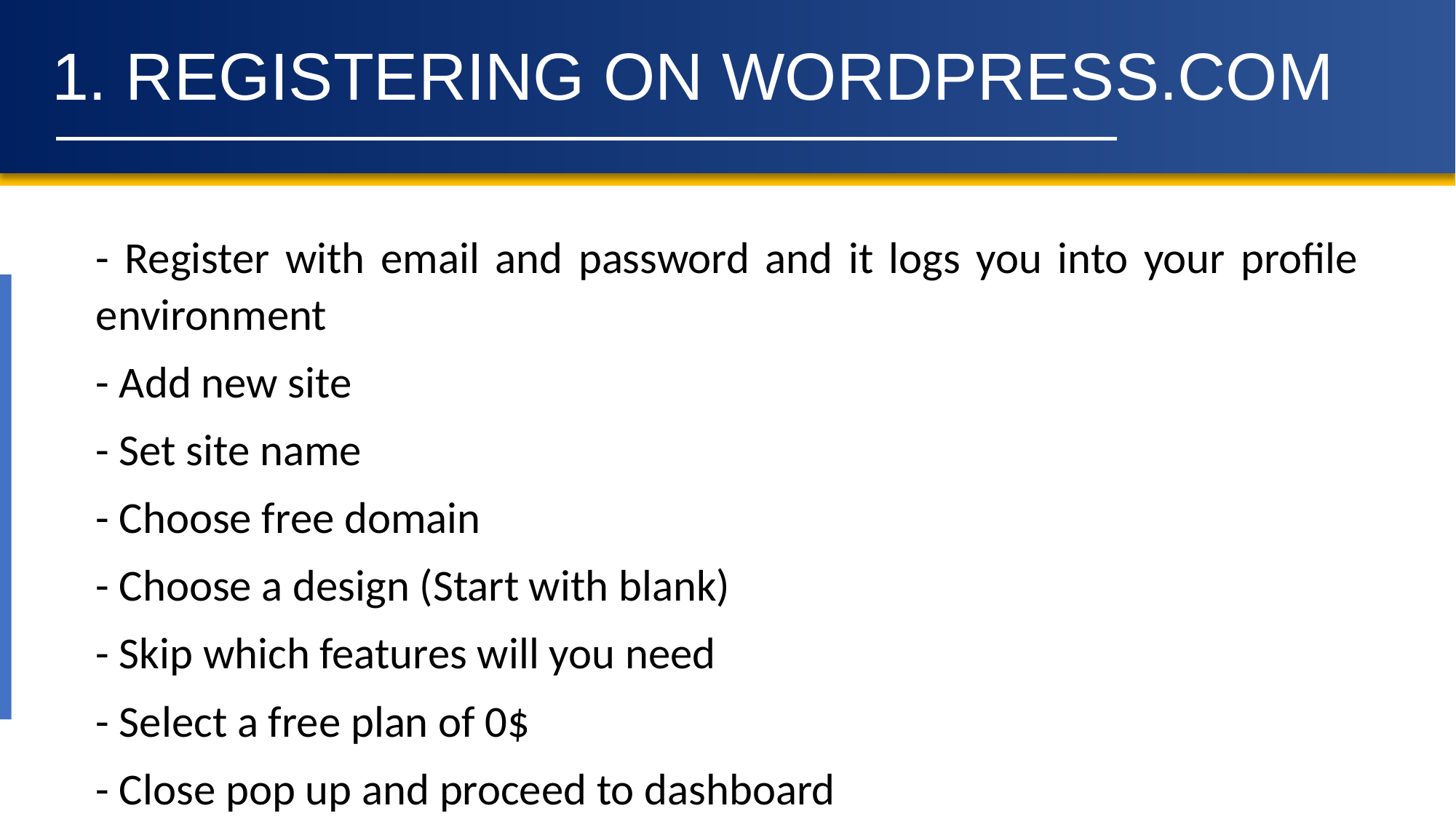

# 1. REGISTERING ON WORDPRESS.COM

- Register with email and password and it logs you into your profile environment
- Add new site
- Set site name
- Choose free domain
- Choose a design (Start with blank)
- Skip which features will you need
- Select a free plan of 0$
- Close pop up and proceed to dashboard